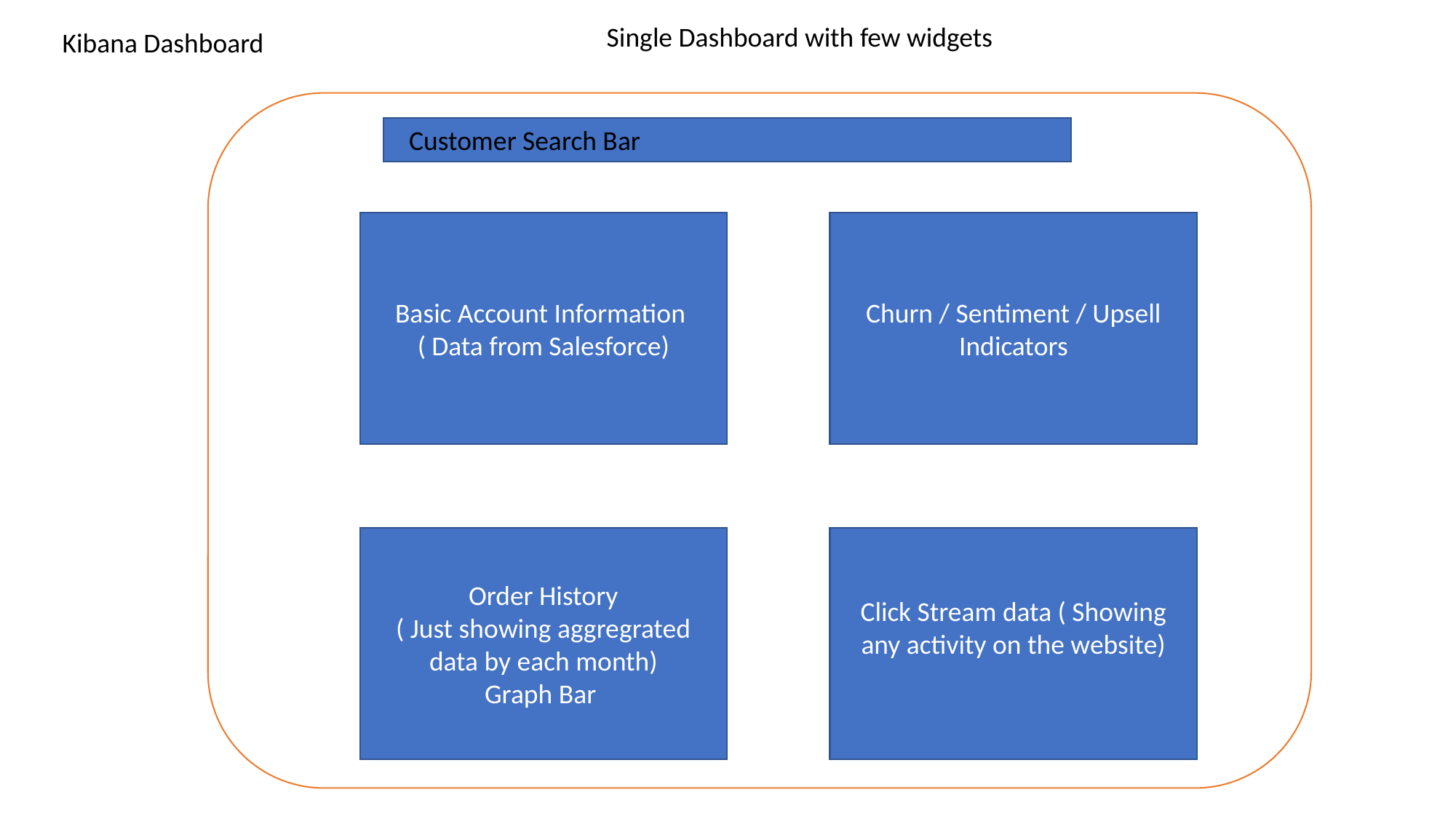

Single Dashboard with few widgets
Kibana Dashboard

Customer Search Bar
Churn / Sentiment / Upsell Indicators
Basic Account Information  ( Data from Salesforce)
Order History
( Just showing aggregrated data by each month)
Graph Bar
Click Stream data ( Showing any activity on the website)